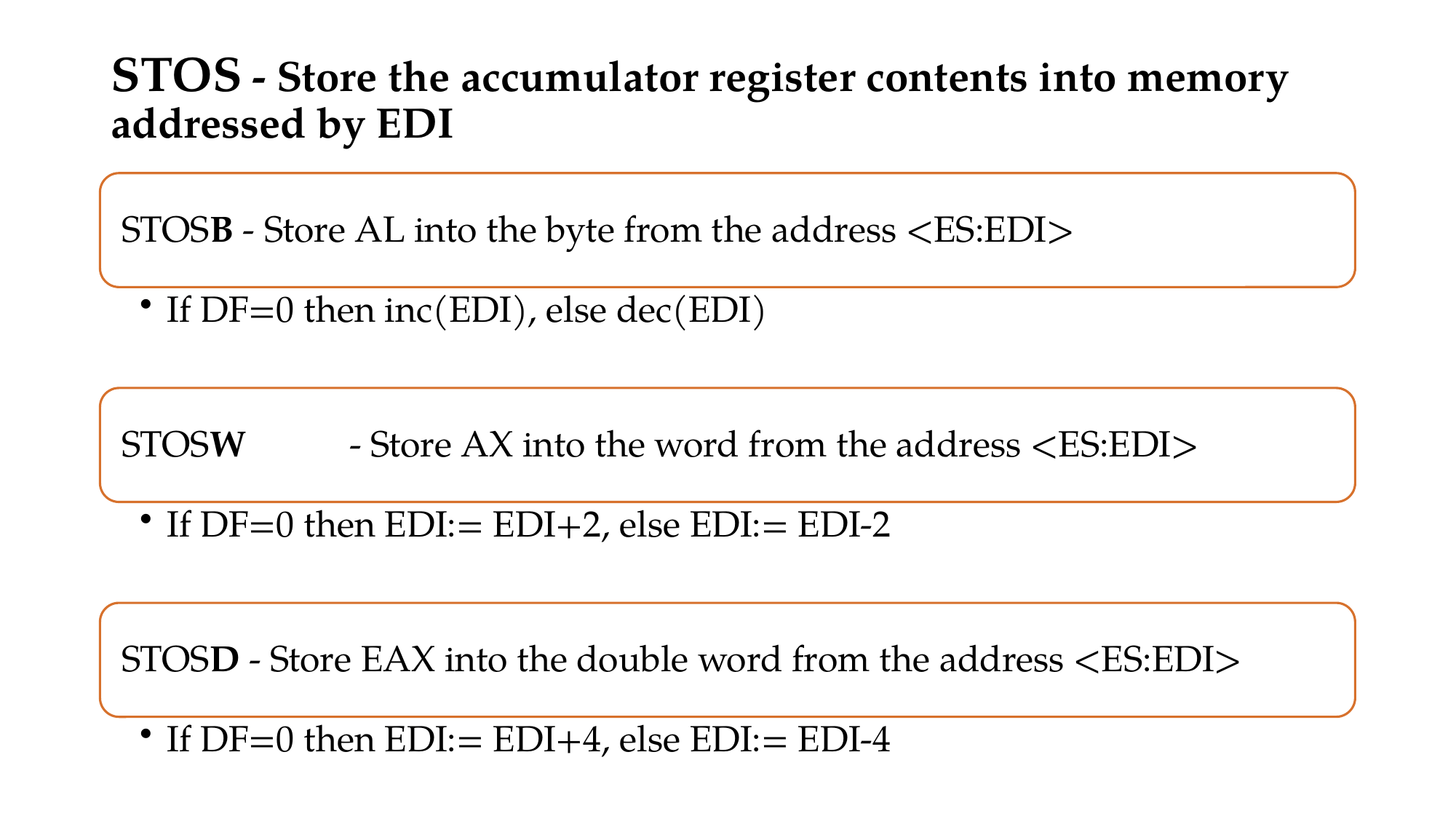

# STOS - Store the accumulator register contents into memory addressed by EDI
STOSB - Store AL into the byte from the address <ES:EDI>
If DF=0 then inc(EDI), else dec(EDI)
STOSW	 - Store AX into the word from the address <ES:EDI>
If DF=0 then EDI:= EDI+2, else EDI:= EDI-2
STOSD - Store EAX into the double word from the address <ES:EDI>
If DF=0 then EDI:= EDI+4, else EDI:= EDI-4